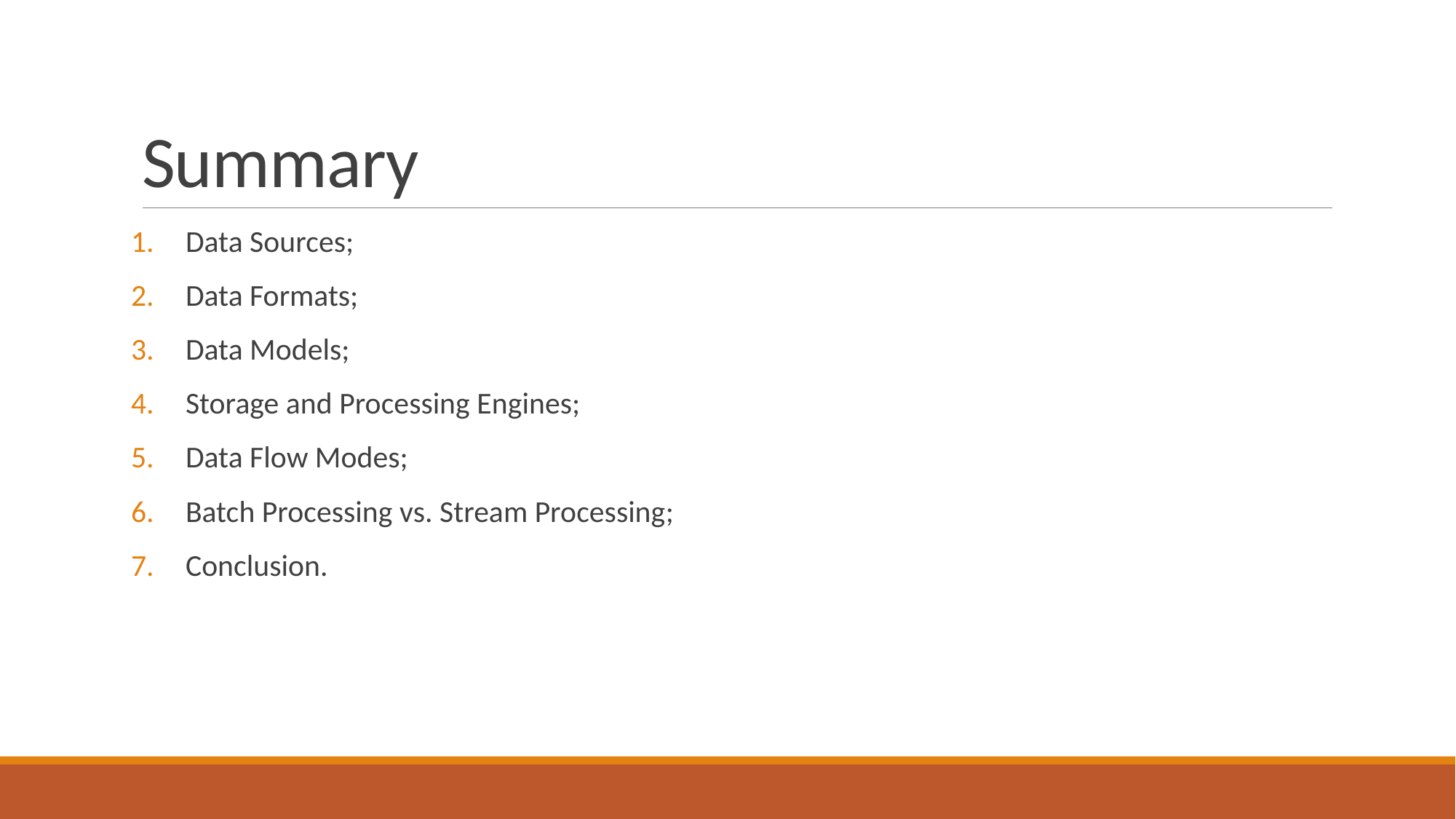

# Summary
Data Sources;
Data Formats;
Data Models;
Storage and Processing Engines;
Data Flow Modes;
Batch Processing vs. Stream Processing;
Conclusion.